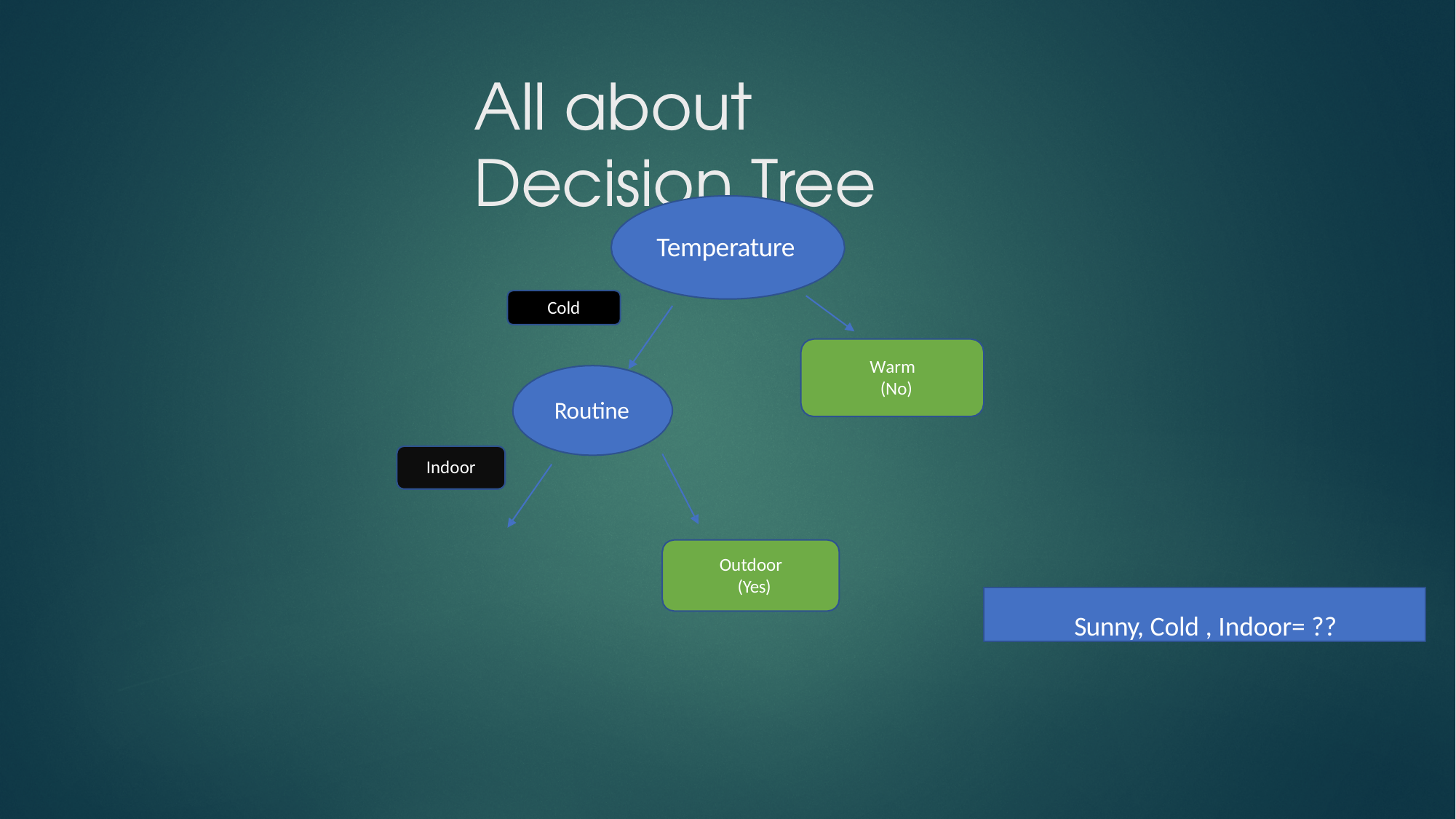

# All about Decision Tree

Temperature

Cold

Warm  (No)
Routine

Indoor

Outdoor  (Yes)
Sunny, Cold , Indoor= ??